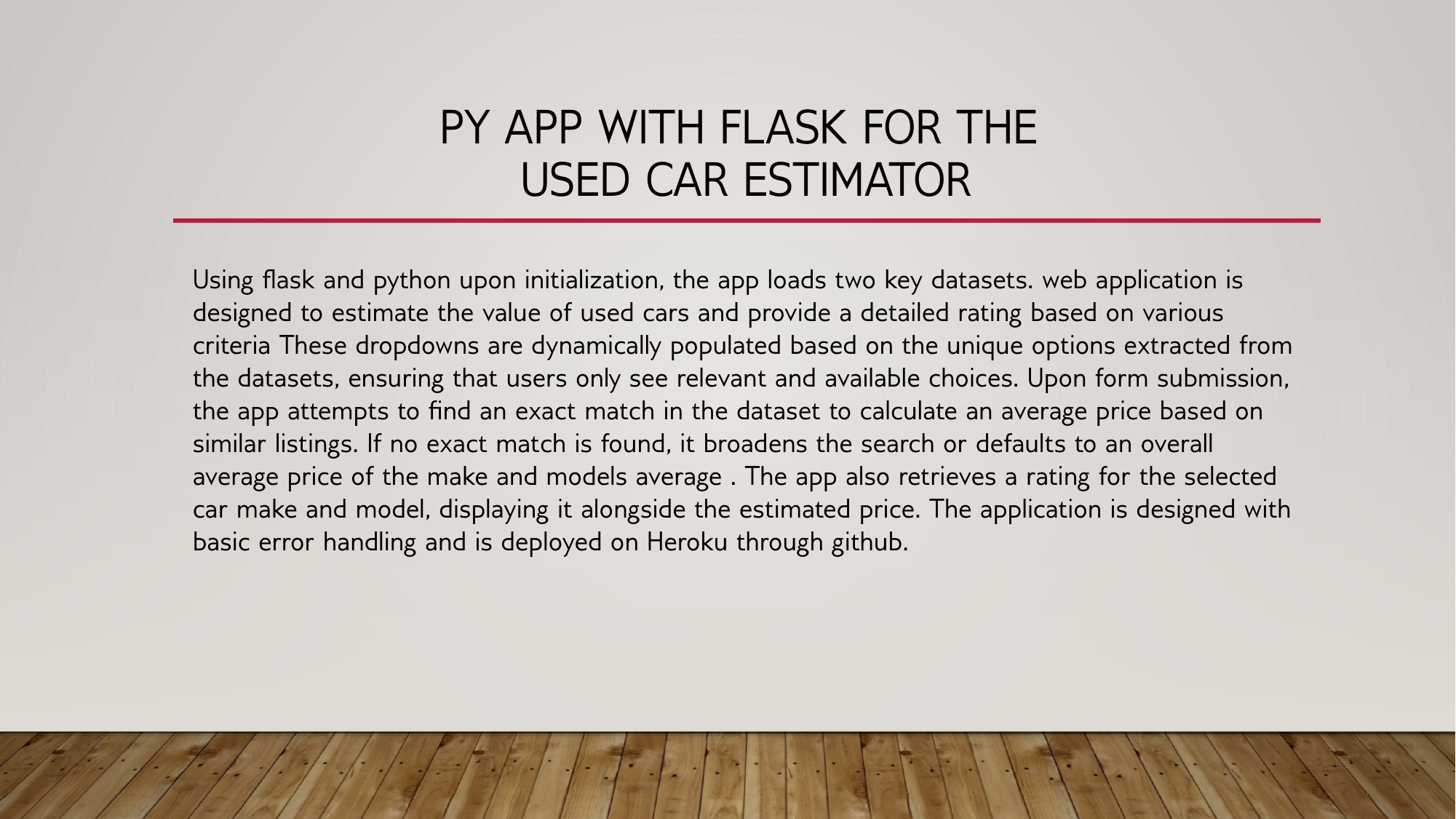

# Py app with flask for the used car estimator
Using flask and python upon initialization, the app loads two key datasets. web application is designed to estimate the value of used cars and provide a detailed rating based on various criteria These dropdowns are dynamically populated based on the unique options extracted from the datasets, ensuring that users only see relevant and available choices. Upon form submission, the app attempts to find an exact match in the dataset to calculate an average price based on similar listings. If no exact match is found, it broadens the search or defaults to an overall average price of the make and models average . The app also retrieves a rating for the selected car make and model, displaying it alongside the estimated price. The application is designed with basic error handling and is deployed on Heroku through github.